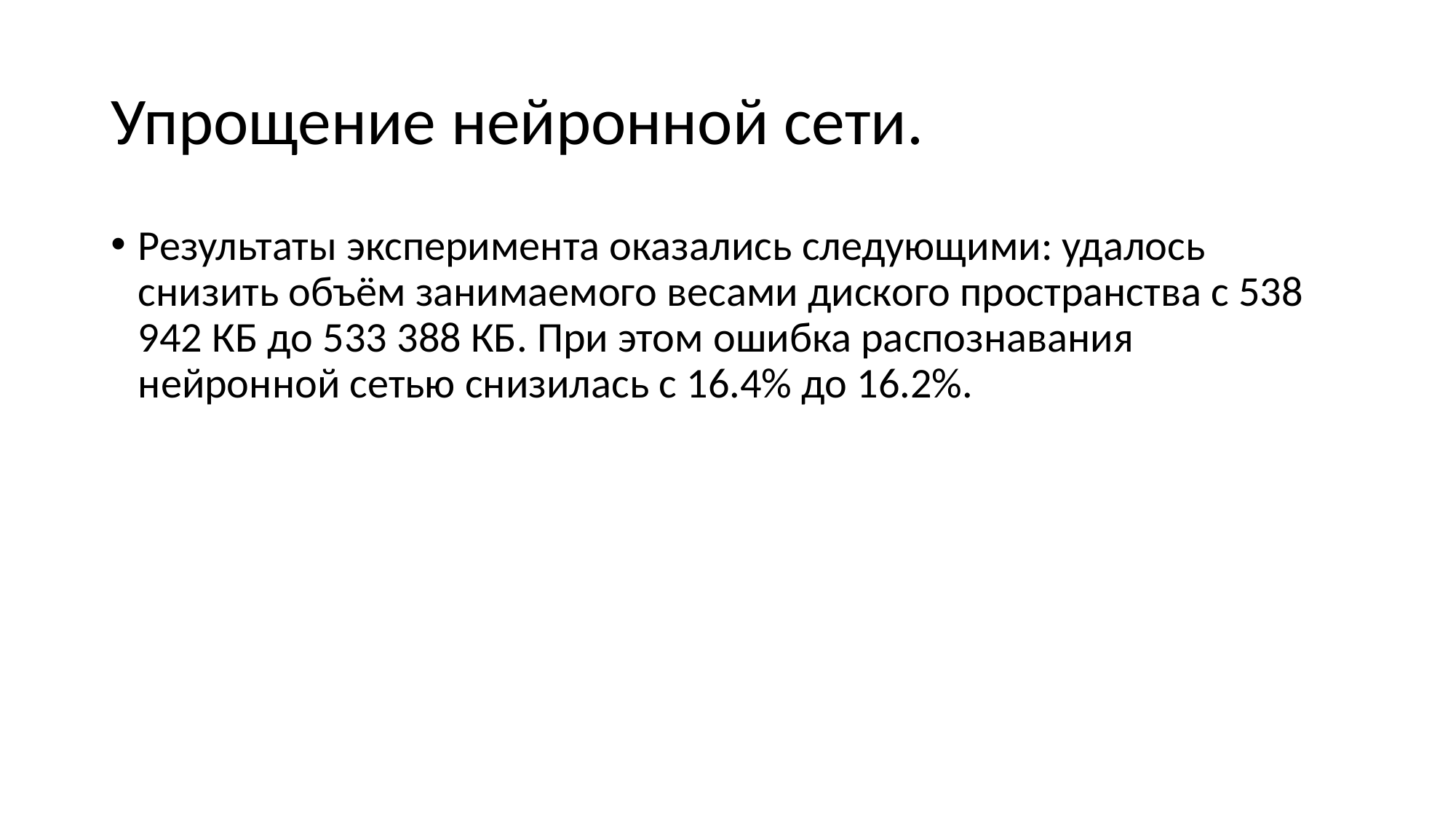

# Упрощение нейронной сети.
Результаты эксперимента оказались следующими: удалось снизить объём занимаемого весами диского пространства с 538 942 КБ до 533 388 КБ. При этом ошибка распознавания нейронной сетью снизилась с 16.4% до 16.2%.